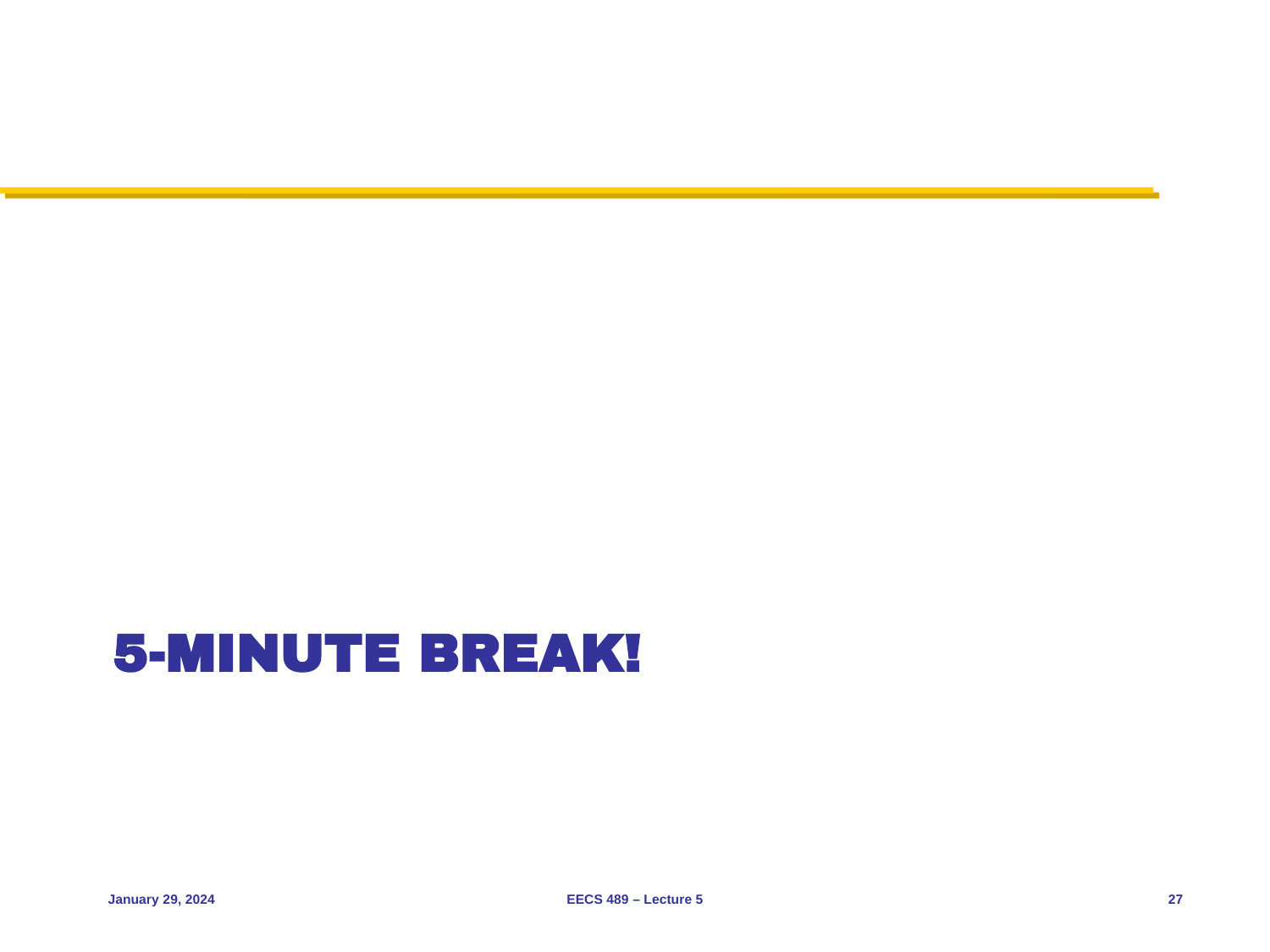

# 5-minute break!
January 29, 2024
EECS 489 – Lecture 5
27